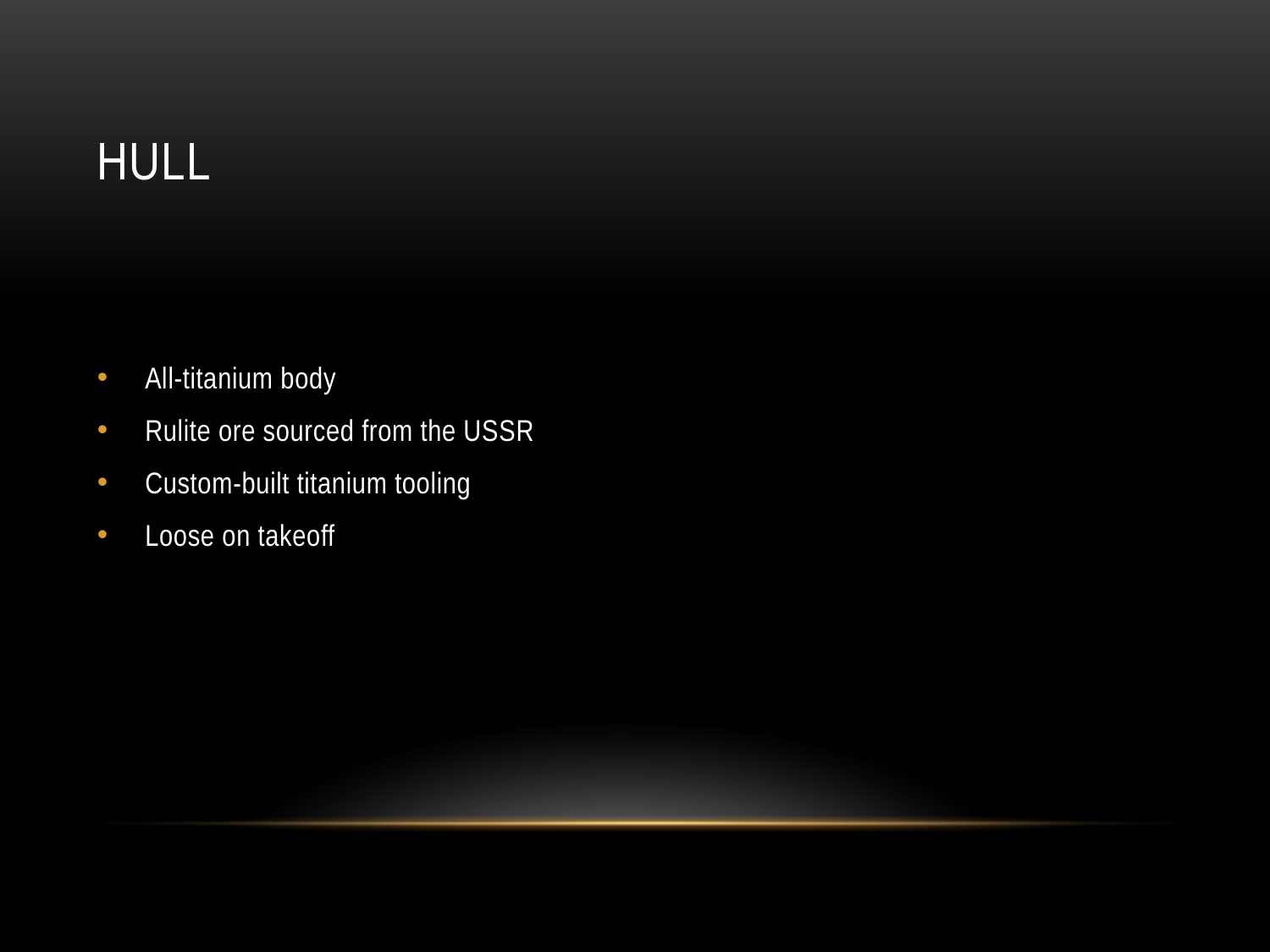

# HULL
All-titanium body
Rulite ore sourced from the USSR
Custom-built titanium tooling
Loose on takeoff